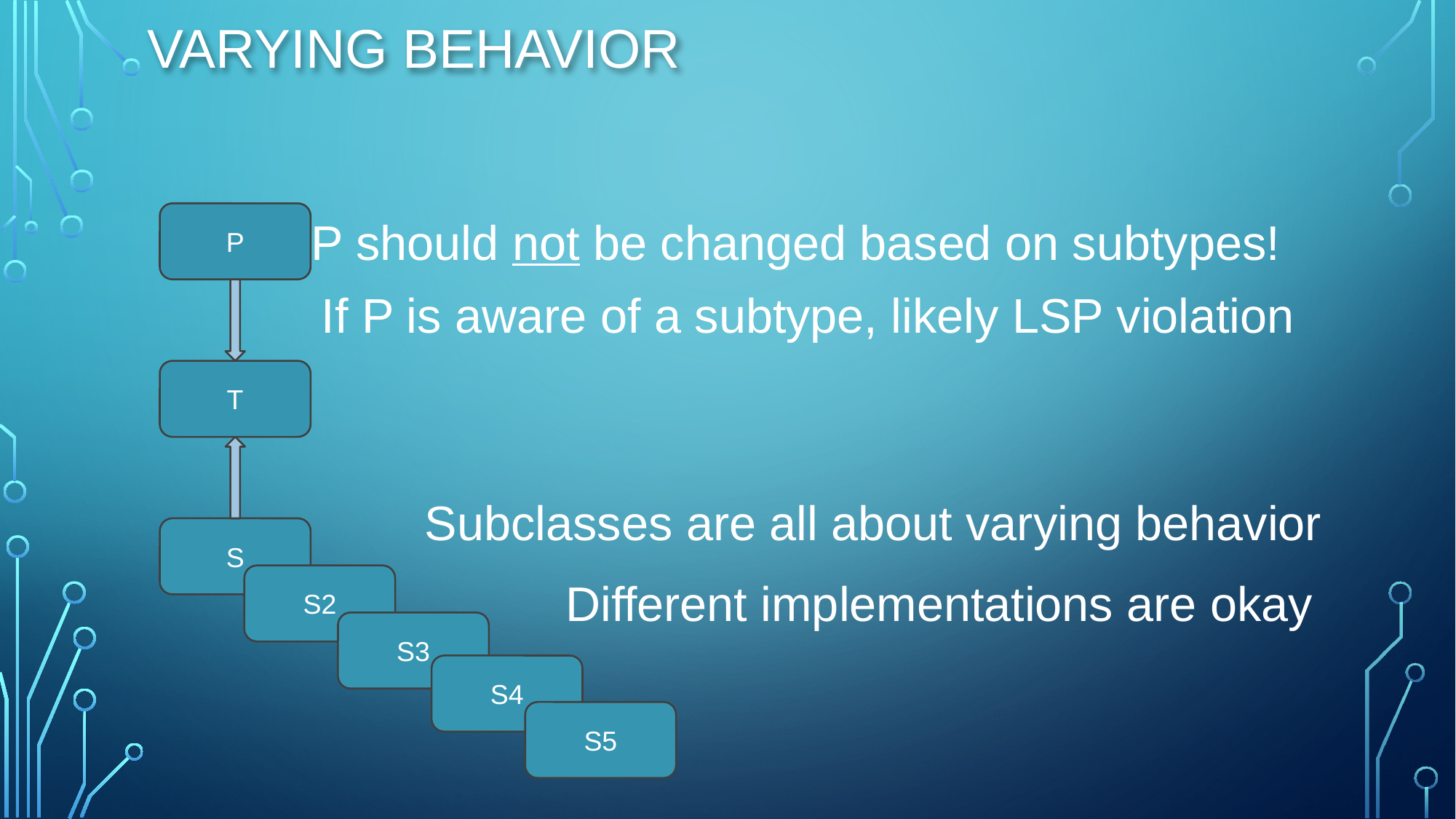

# Varying Behavior
P
P should not be changed based on subtypes!
If P is aware of a subtype, likely LSP violation

T

Subclasses are all about varying behavior
S
S2
Different implementations are okay
S3
S4
S5